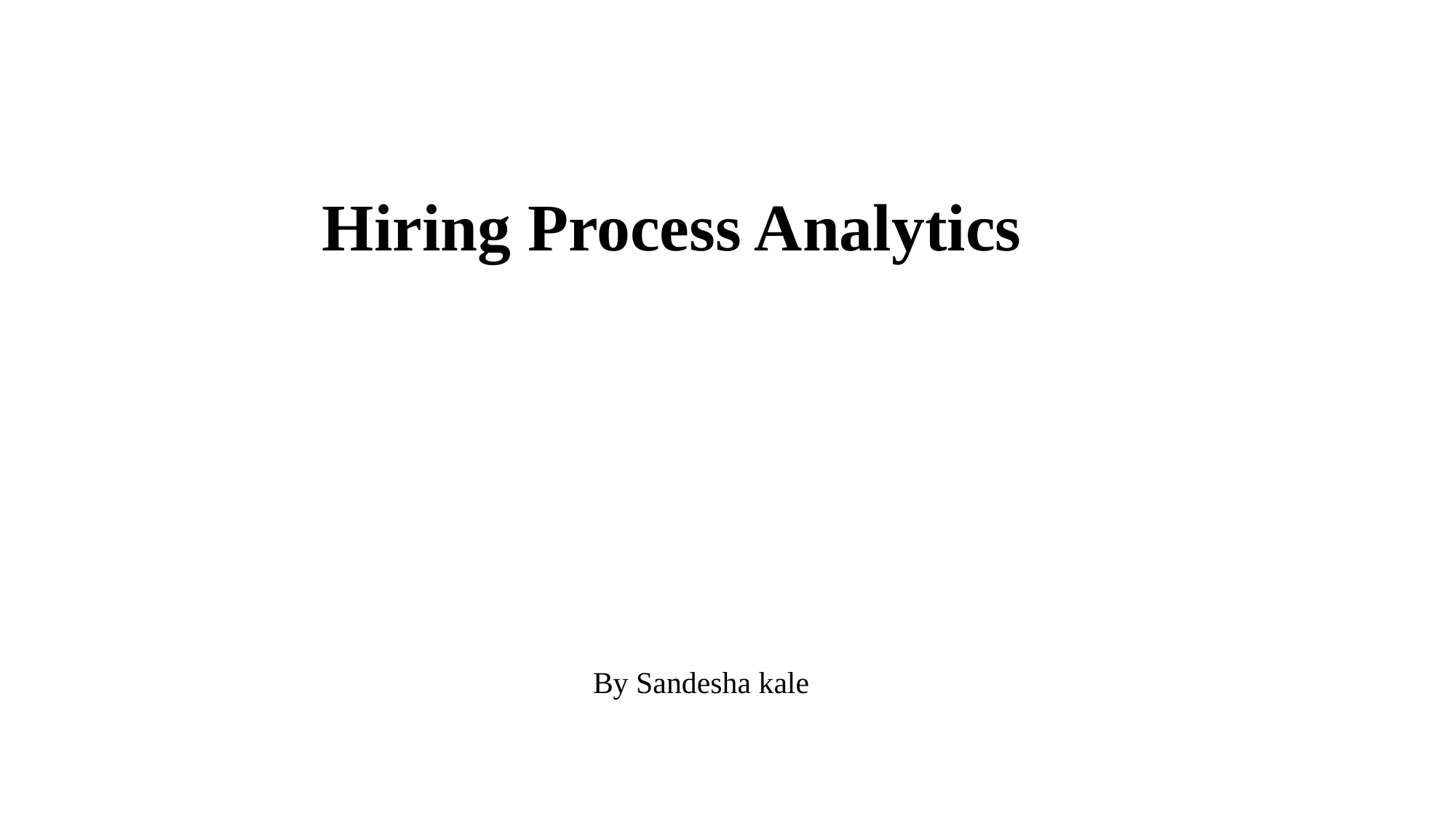

# Hiring Process Analytics
By Sandesha kale